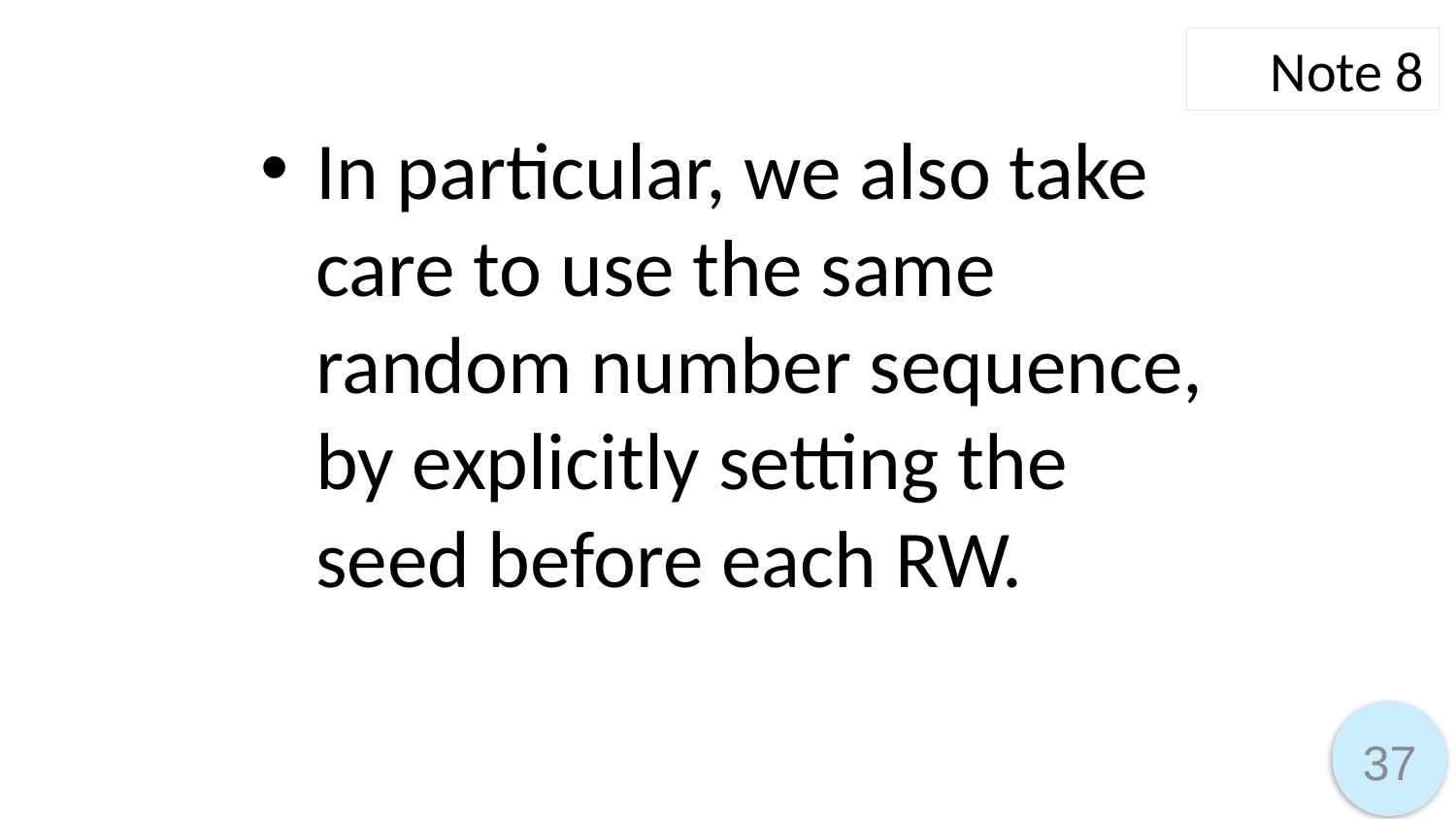

Note 8
In particular, we also take care to use the same random number sequence, by explicitly setting the seed before each RW.
37